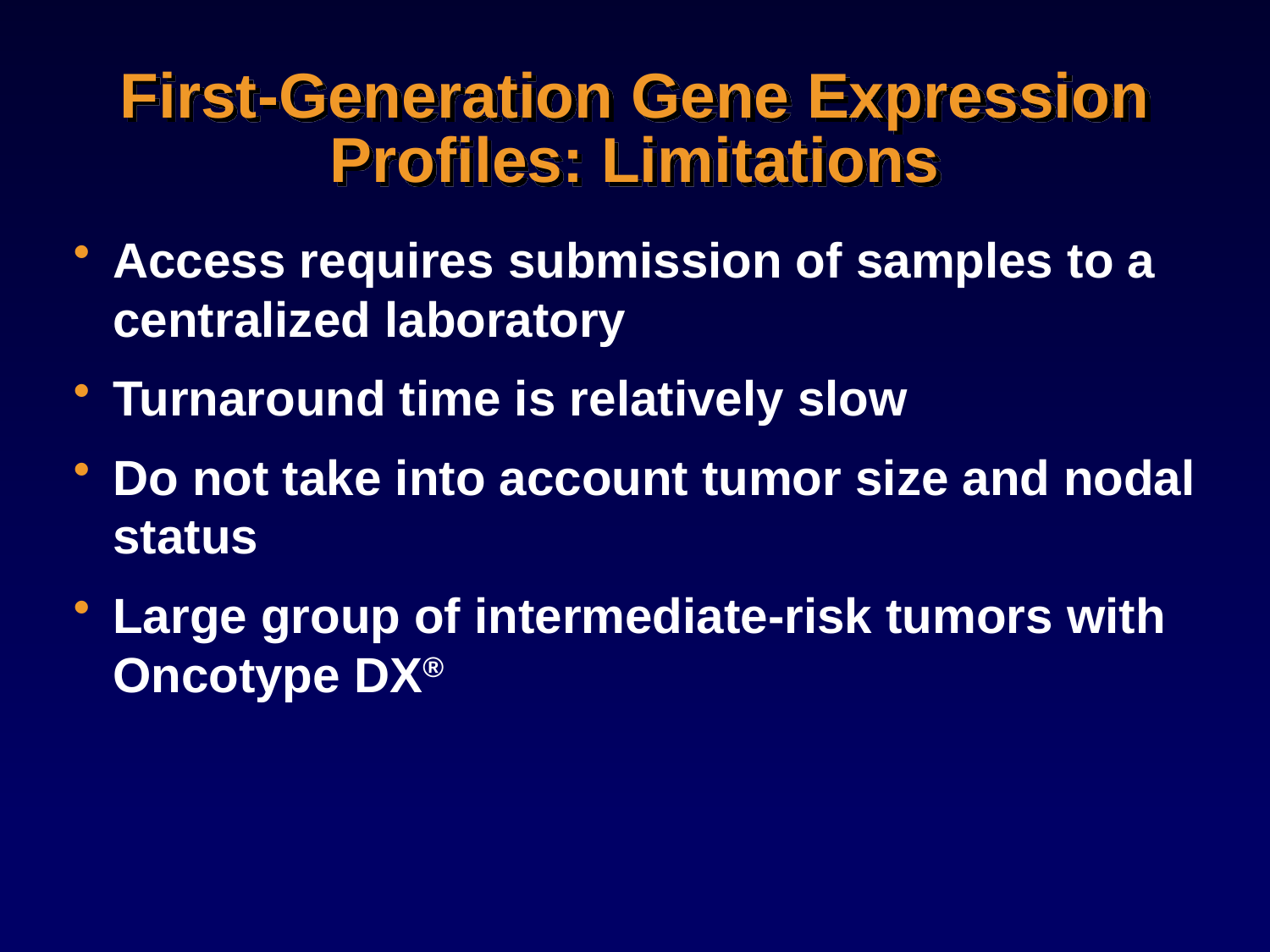

# First-Generation Gene Expression Profiles: Limitations
Access requires submission of samples to a centralized laboratory
Turnaround time is relatively slow
Do not take into account tumor size and nodal status
Large group of intermediate-risk tumors with Oncotype DX®